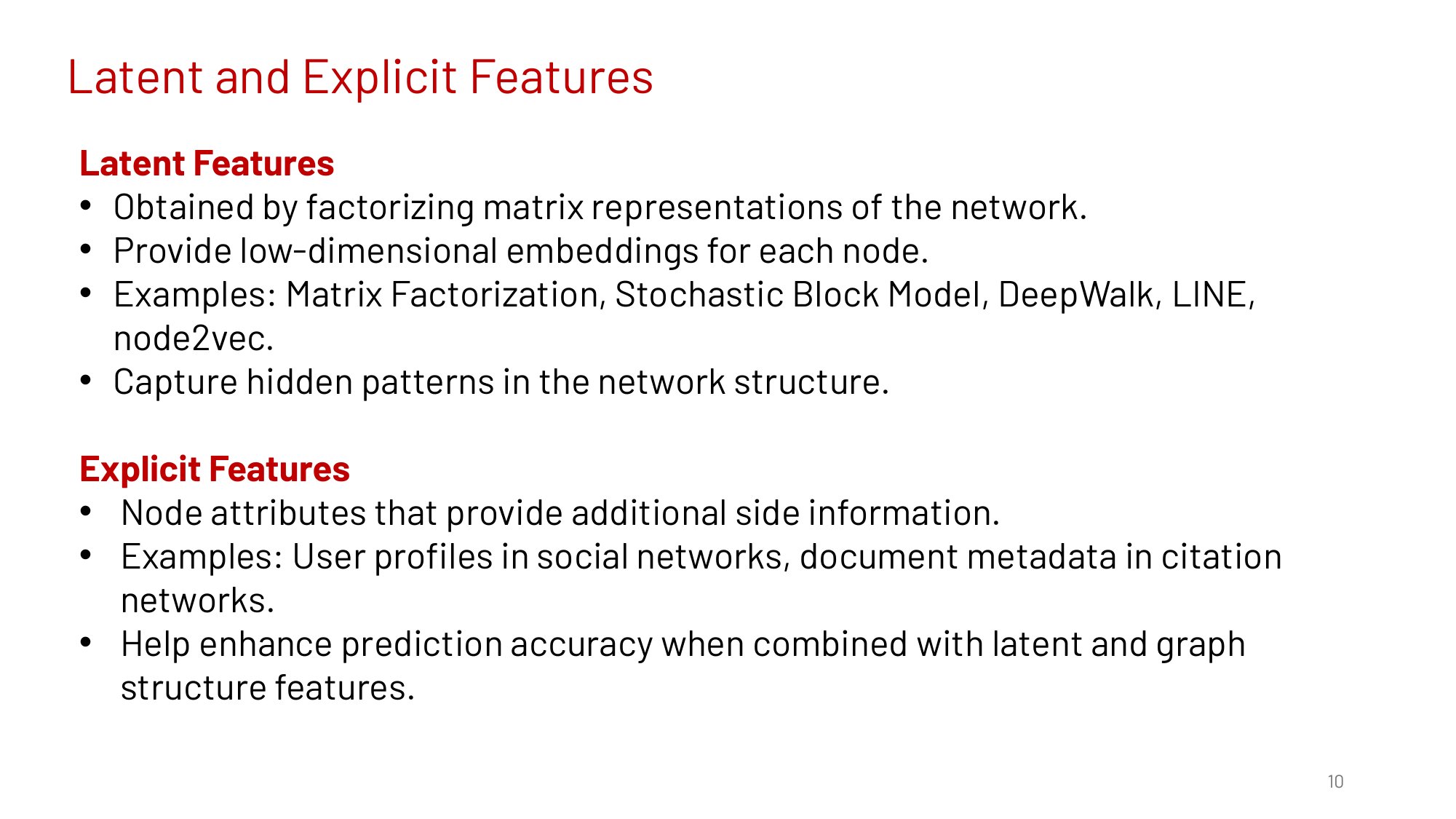

Latent and Explicit Features
Latent Features
Obtained by factorizing matrix representations of the network.
Provide low-dimensional embeddings for each node.
Examples: Matrix Factorization, Stochastic Block Model, DeepWalk, LINE, node2vec.
Capture hidden patterns in the network structure.

Explicit Features
Node attributes that provide additional side information.
Examples: User profiles in social networks, document metadata in citation networks.
Help enhance prediction accuracy when combined with latent and graph structure features.
10